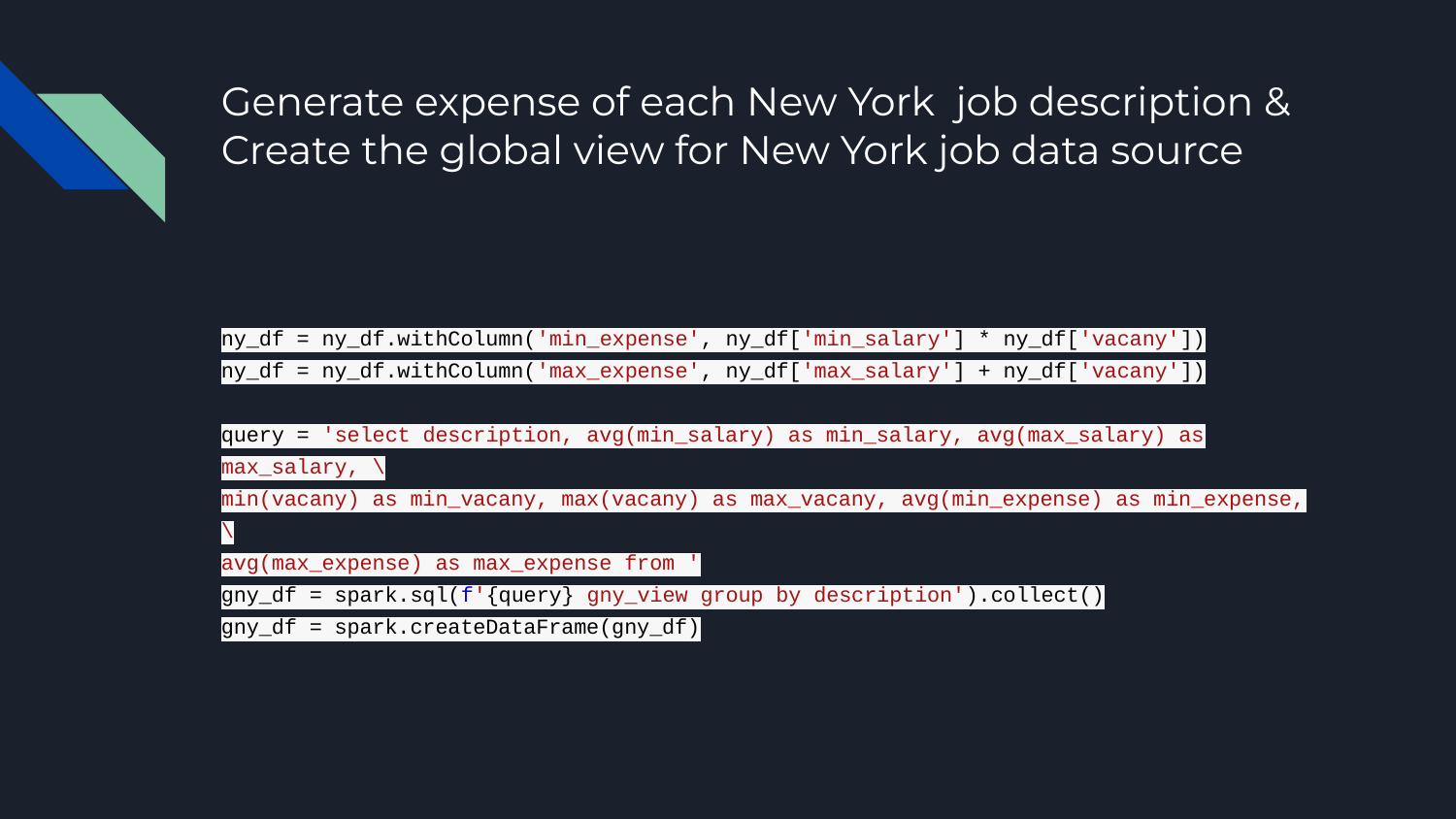

# Generate expense of each New York  job description &
Create the global view for New York job data source

ny_df = ny_df.withColumn('min_expense', ny_df['min_salary'] * ny_df['vacany'])
ny_df = ny_df.withColumn('max_expense', ny_df['max_salary'] + ny_df['vacany'])

query = 'select description, avg(min_salary) as min_salary, avg(max_salary) as max_salary, \
min(vacany) as min_vacany, max(vacany) as max_vacany, avg(min_expense) as min_expense, \
avg(max_expense) as max_expense from '
gny_df = spark.sql(f'{query} gny_view group by description').collect()
gny_df = spark.createDataFrame(gny_df)